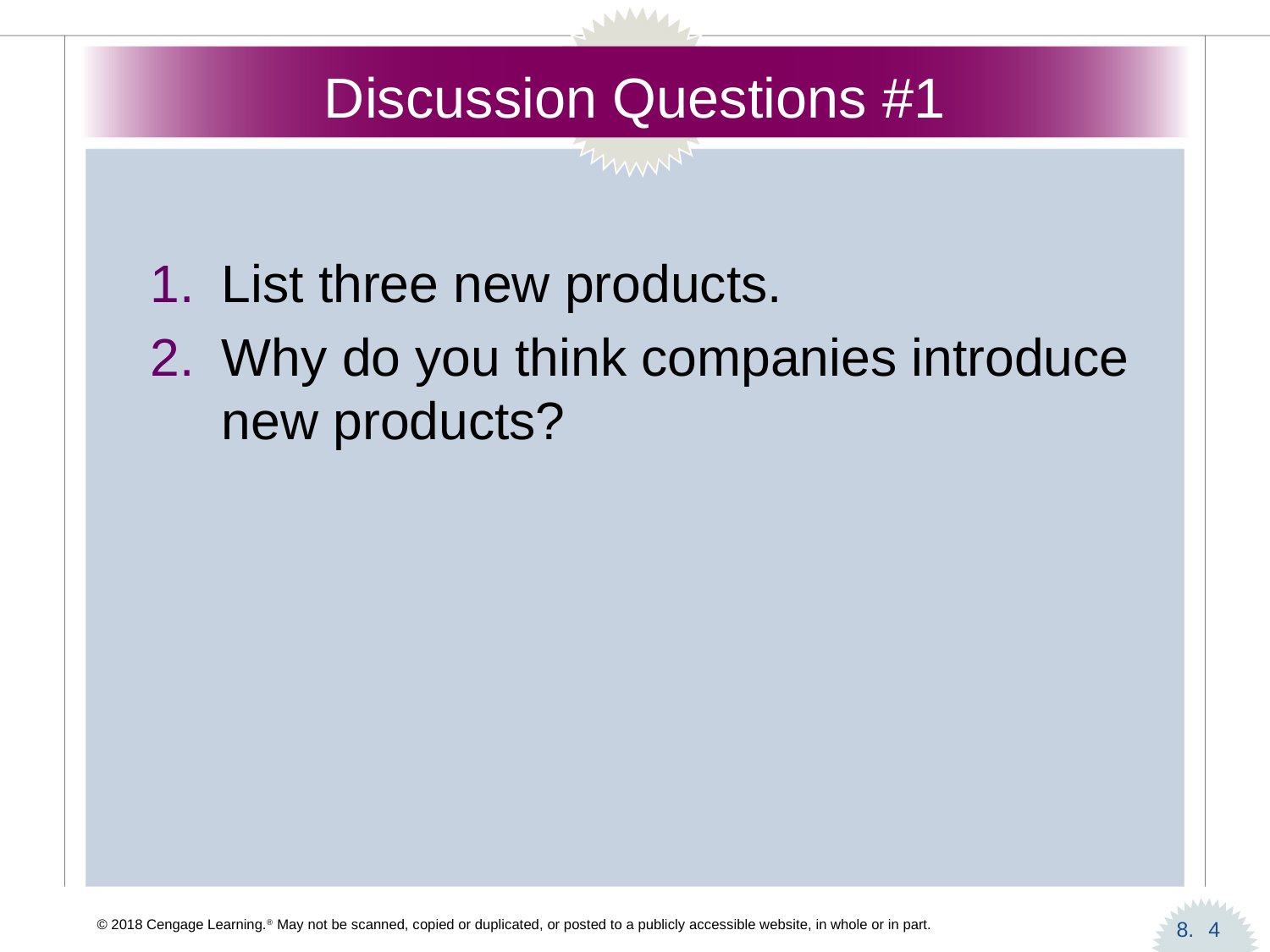

# Discussion Questions #1
List three new products.
Why do you think companies introduce new products?
4